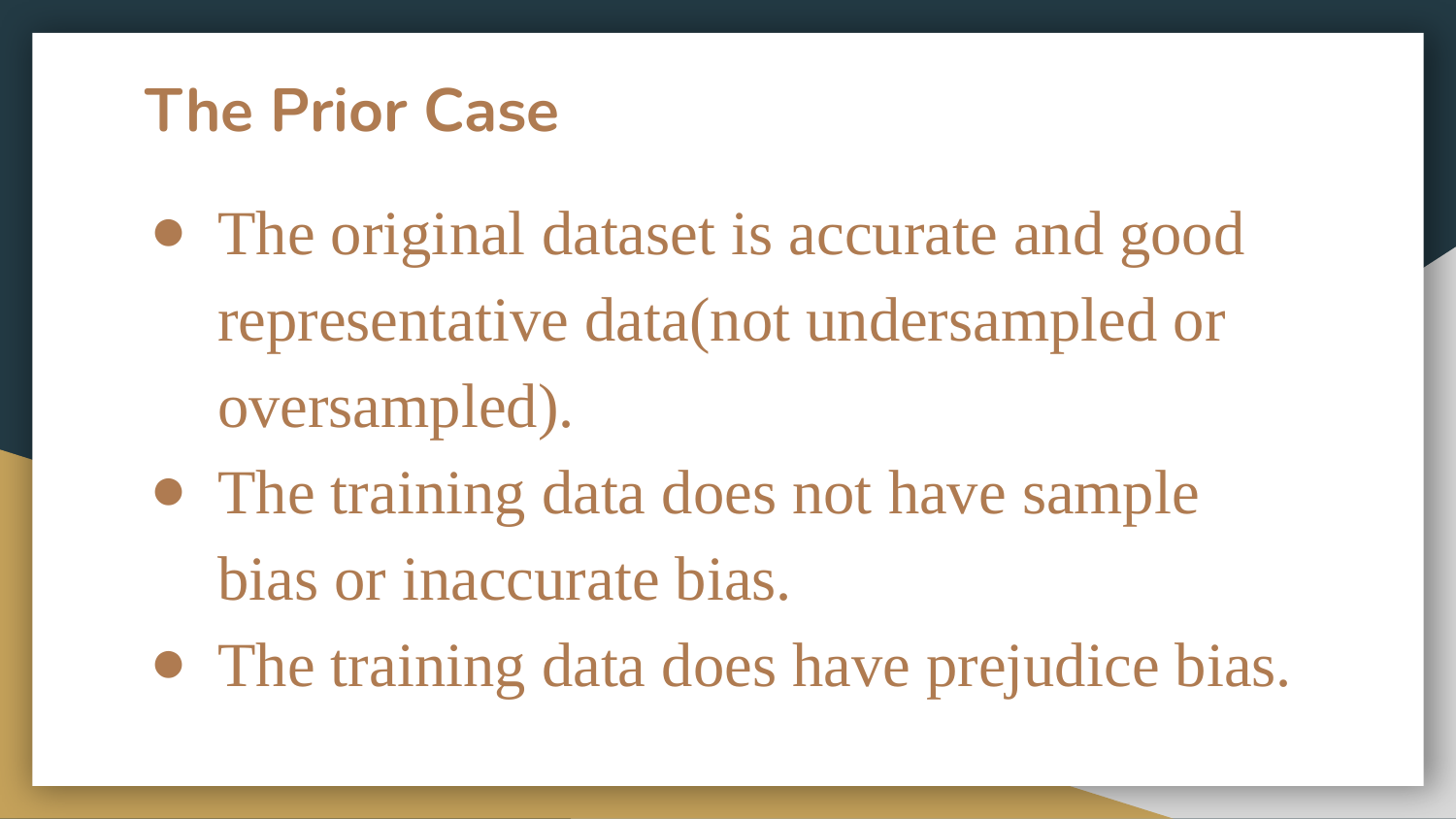

# The Prior Case
The original dataset is accurate and good representative data(not undersampled or oversampled).
The training data does not have sample bias or inaccurate bias.
The training data does have prejudice bias.